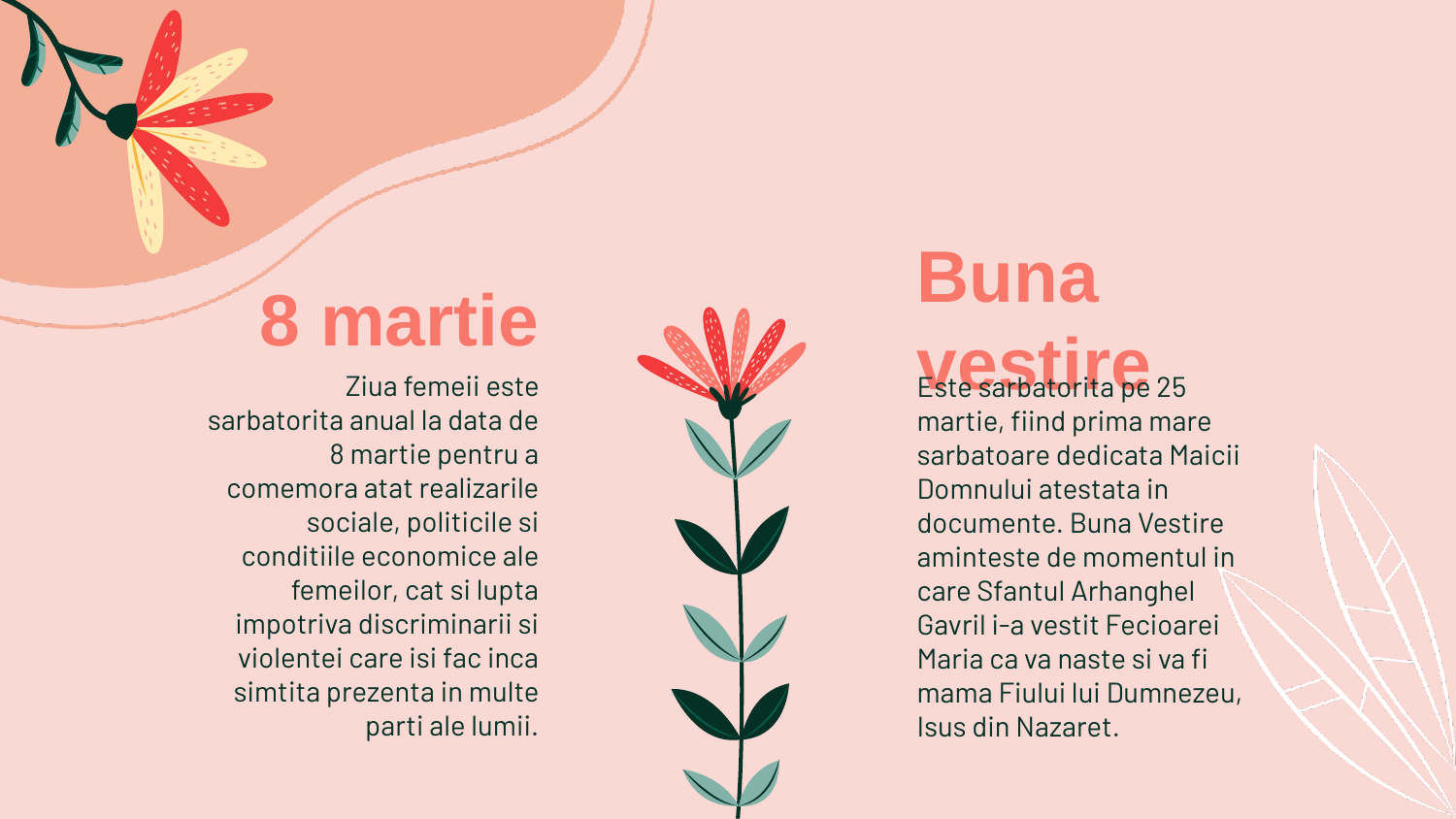

# 8 martie
Buna vestire

Ziua femeii este sarbatorita anual la data de 8 martie pentru a comemora atat realizarile sociale, politicile si conditiile economice ale femeilor, cat si lupta impotriva discriminarii si violentei care isi fac inca simtita prezenta in multe parti ale lumii.
Este sarbatorita pe 25 martie, fiind prima mare sarbatoare dedicata Maicii Domnului atestata in documente. Buna Vestire aminteste de momentul in care Sfantul Arhanghel Gavril i-a vestit Fecioarei Maria ca va naste si va fi mama Fiului lui Dumnezeu, Isus din Nazaret.